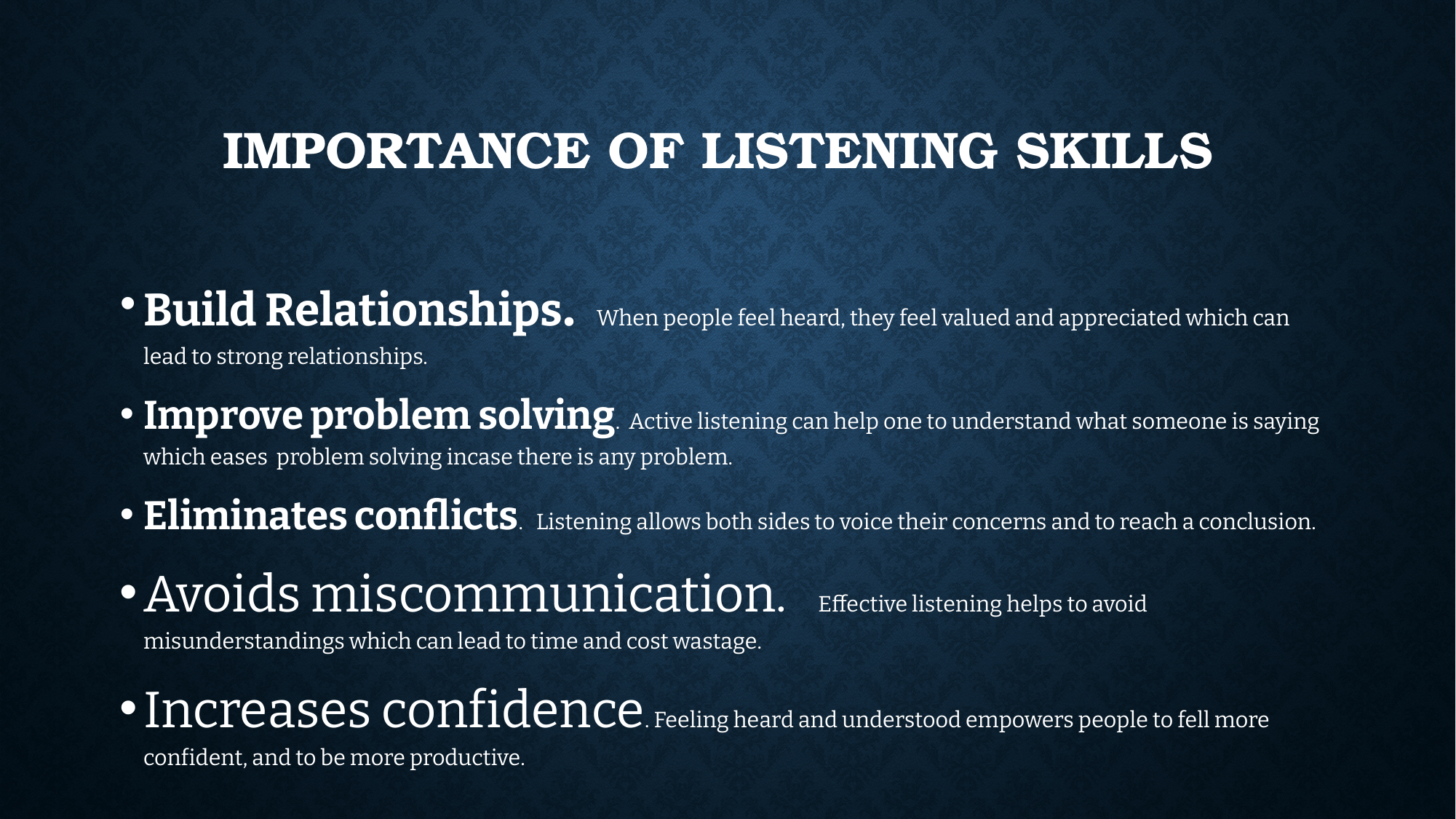

# IMPORTANCE OF LISTENING SKILLS
Build Relationships.  When people feel heard, they feel valued and appreciated which can lead to strong relationships.
Improve problem solving.  Active listening can help one to understand what someone is saying which eases  problem solving incase there is any problem.
Eliminates conflicts.   Listening allows both sides to voice their concerns and to reach a conclusion.
Avoids miscommunication.   Effective listening helps to avoid misunderstandings which can lead to time and cost wastage.
Increases confidence. Feeling heard and understood empowers people to fell more confident, and to be more productive.